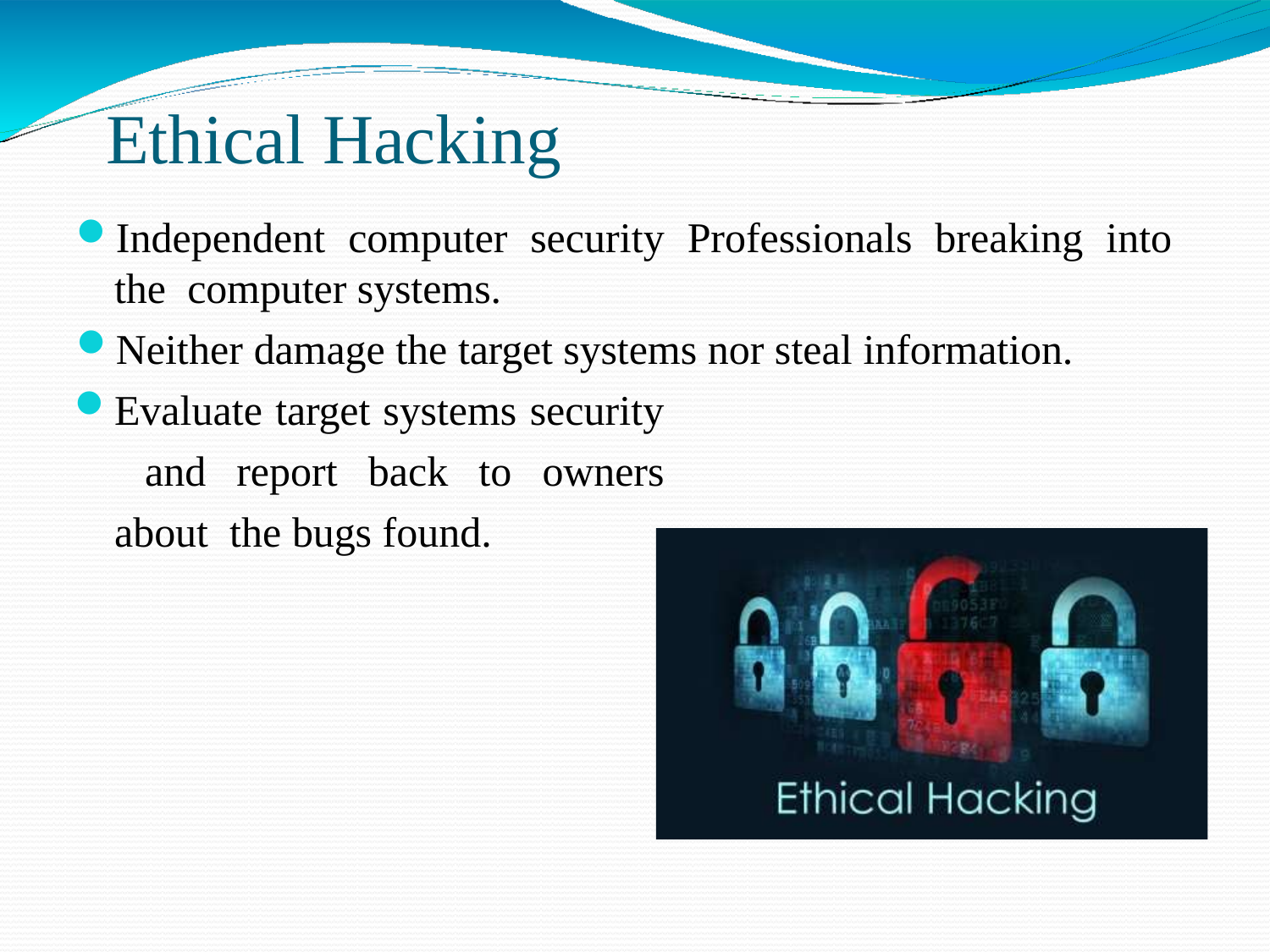

# Ethical Hacking
Independent computer security Professionals breaking into the  computer systems.
Neither damage the target systems nor steal information.
Evaluate target systems security  and report back to owners about  the bugs found.